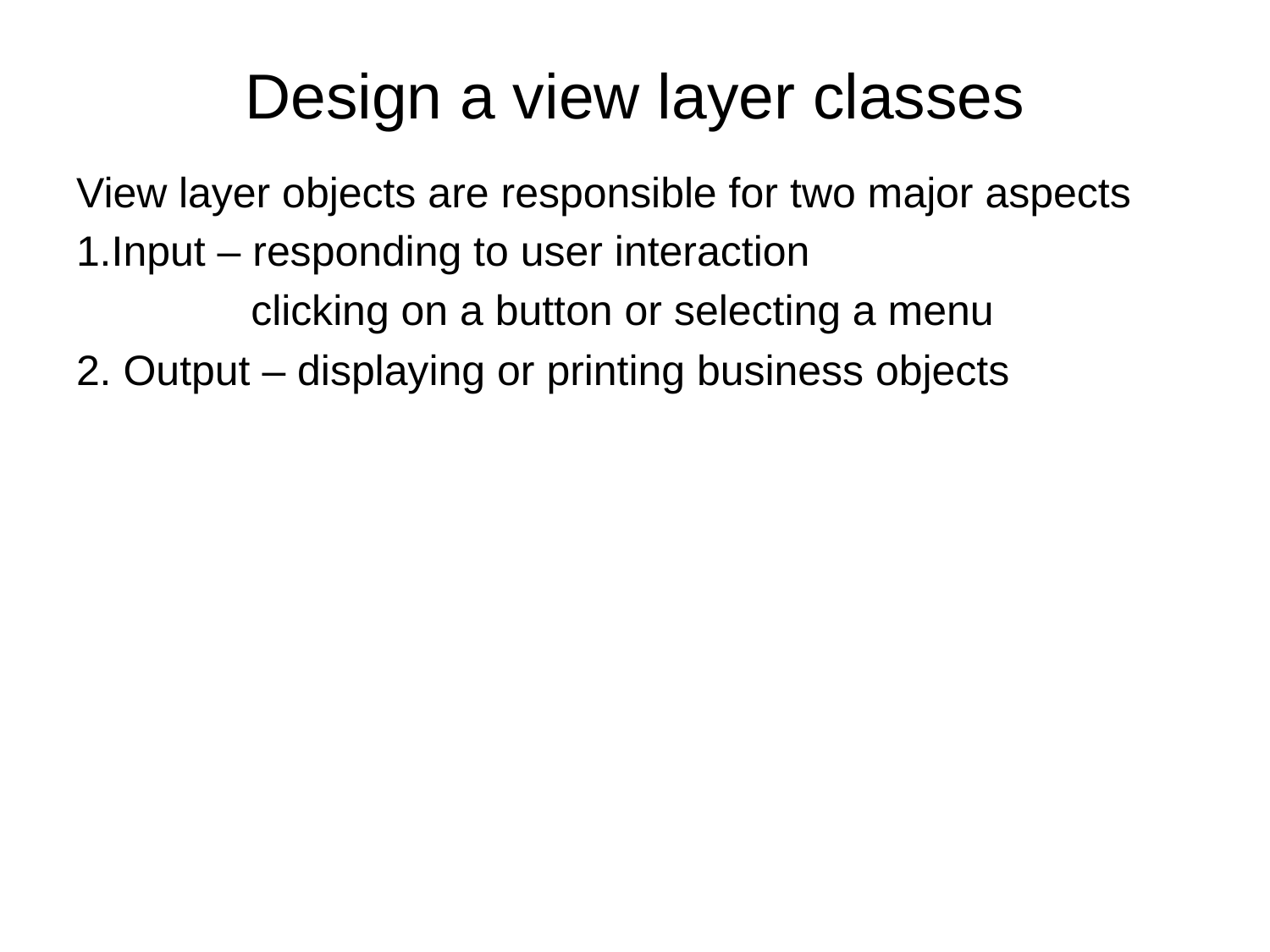

# Design a view layer classes
View layer objects are responsible for two major aspects
1.Input – responding to user interaction
		clicking on a button or selecting a menu
2. Output – displaying or printing business objects